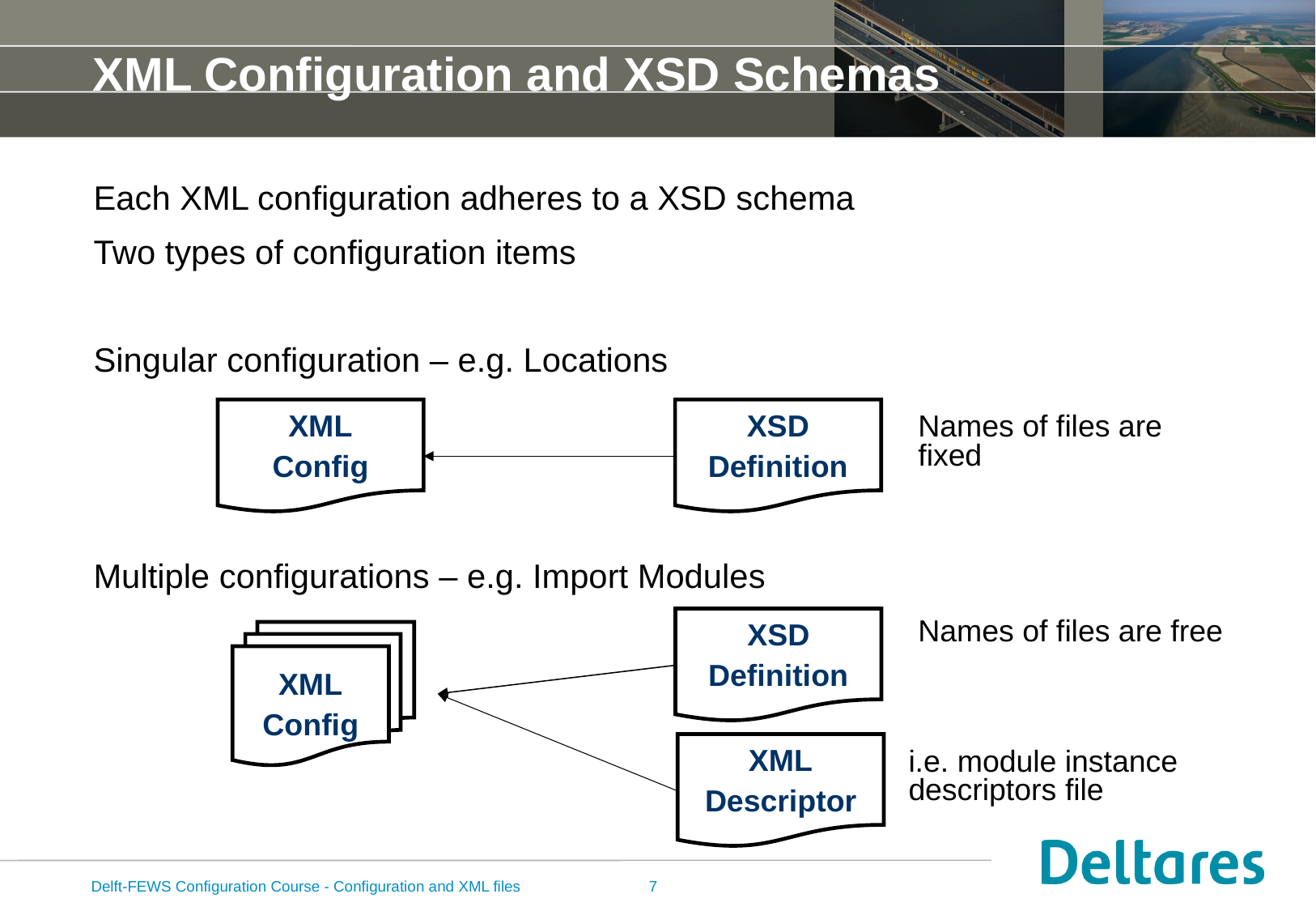

# XML Configuration and XSD Schemas
Each XML configuration adheres to a XSD schema
Two types of configuration items

Singular configuration – e.g. Locations

Multiple configurations – e.g. Import Modules

XML
Config
XSD
Definition
Names of files are fixed
XSD
Definition
Names of files are free
XML
Config
XML
Descriptor
i.e. module instance descriptors file
Delft-FEWS Configuration Course - Configuration and XML files
7